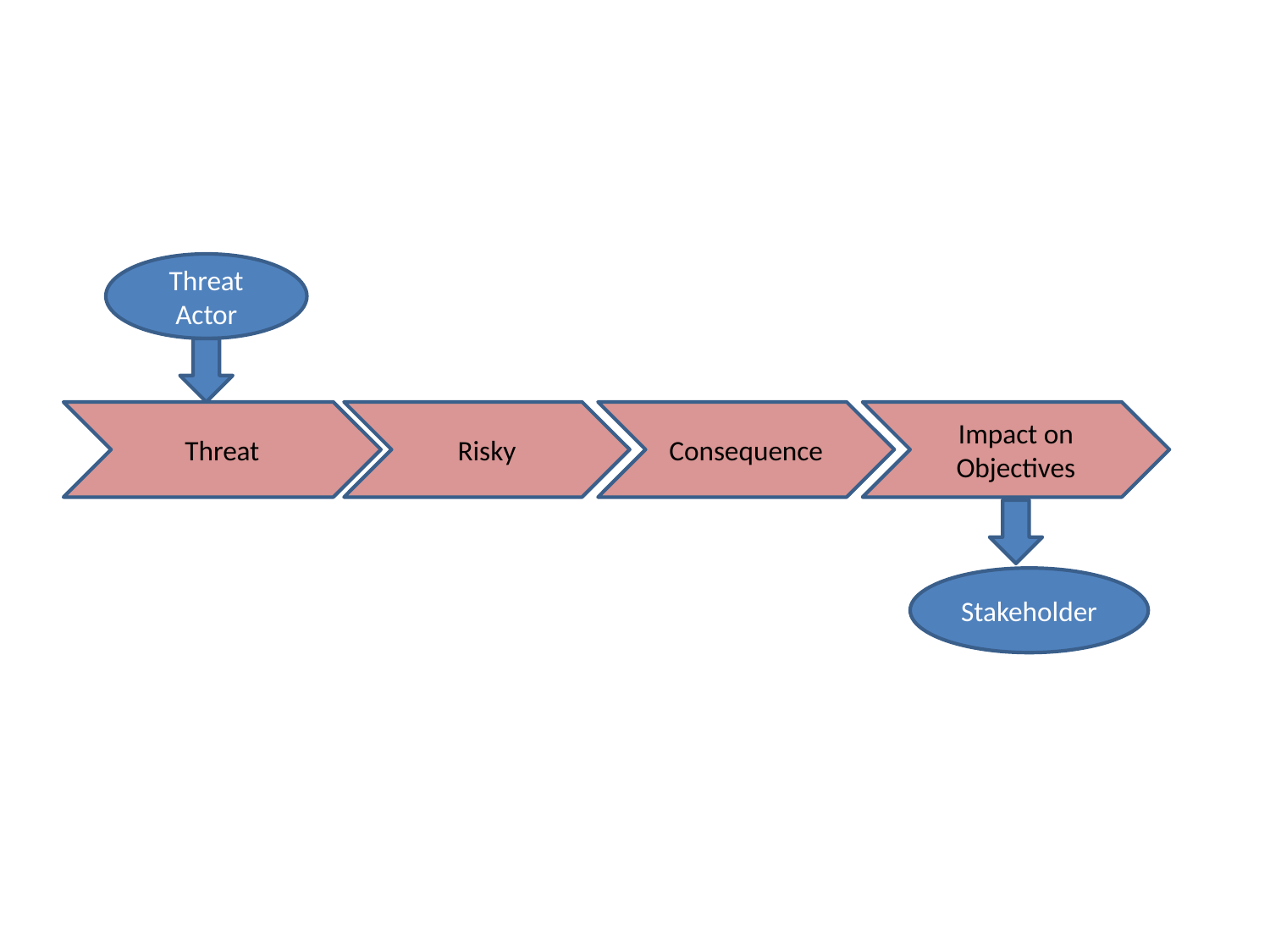

#
Threat
Actor

Threat
Risky
Consequence
Impact on Objectives

Stakeholder